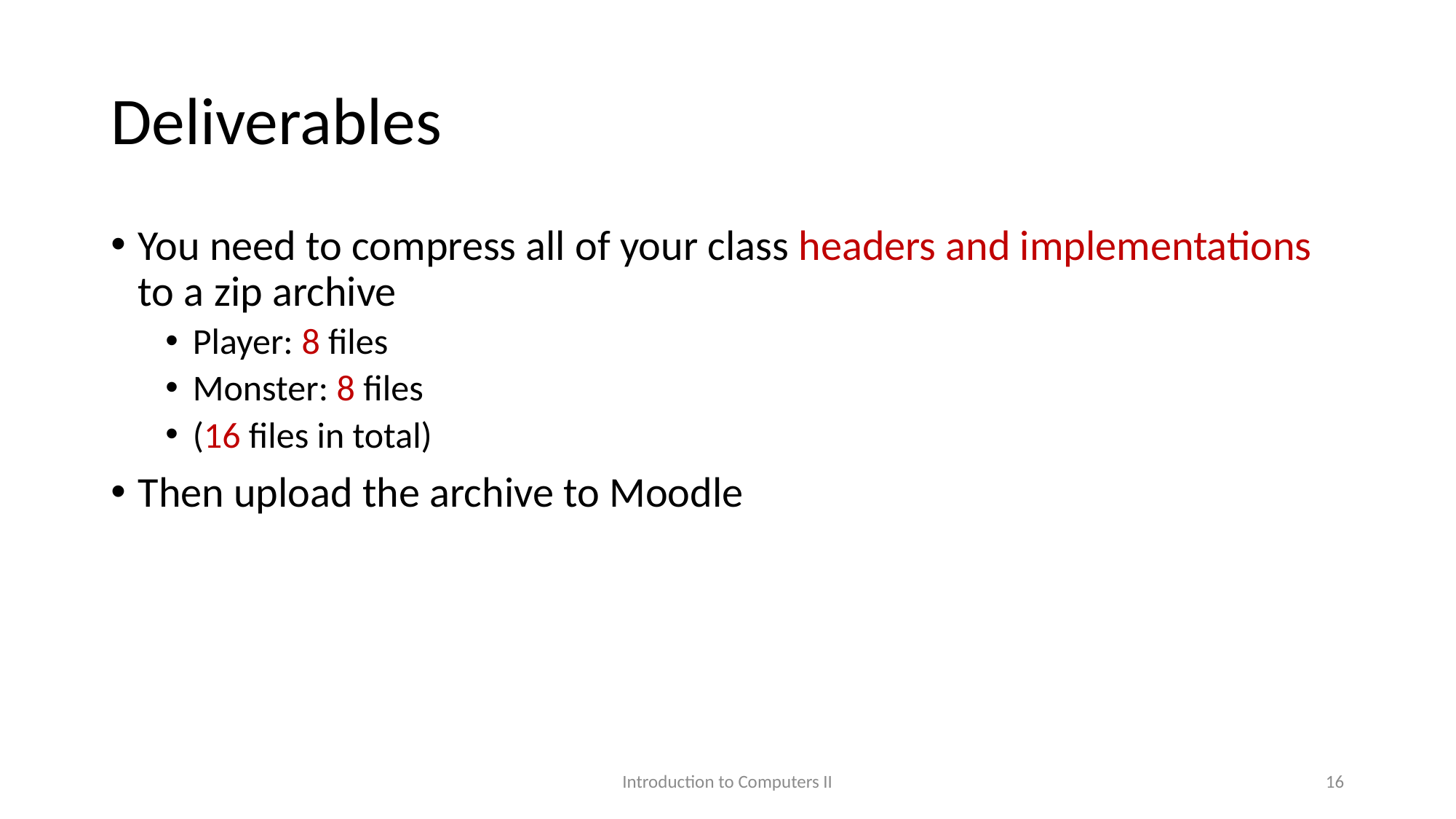

# Deliverables
You need to compress all of your class headers and implementations to a zip archive
Player: 8 files
Monster: 8 files
(16 files in total)
Then upload the archive to Moodle
Introduction to Computers II
16